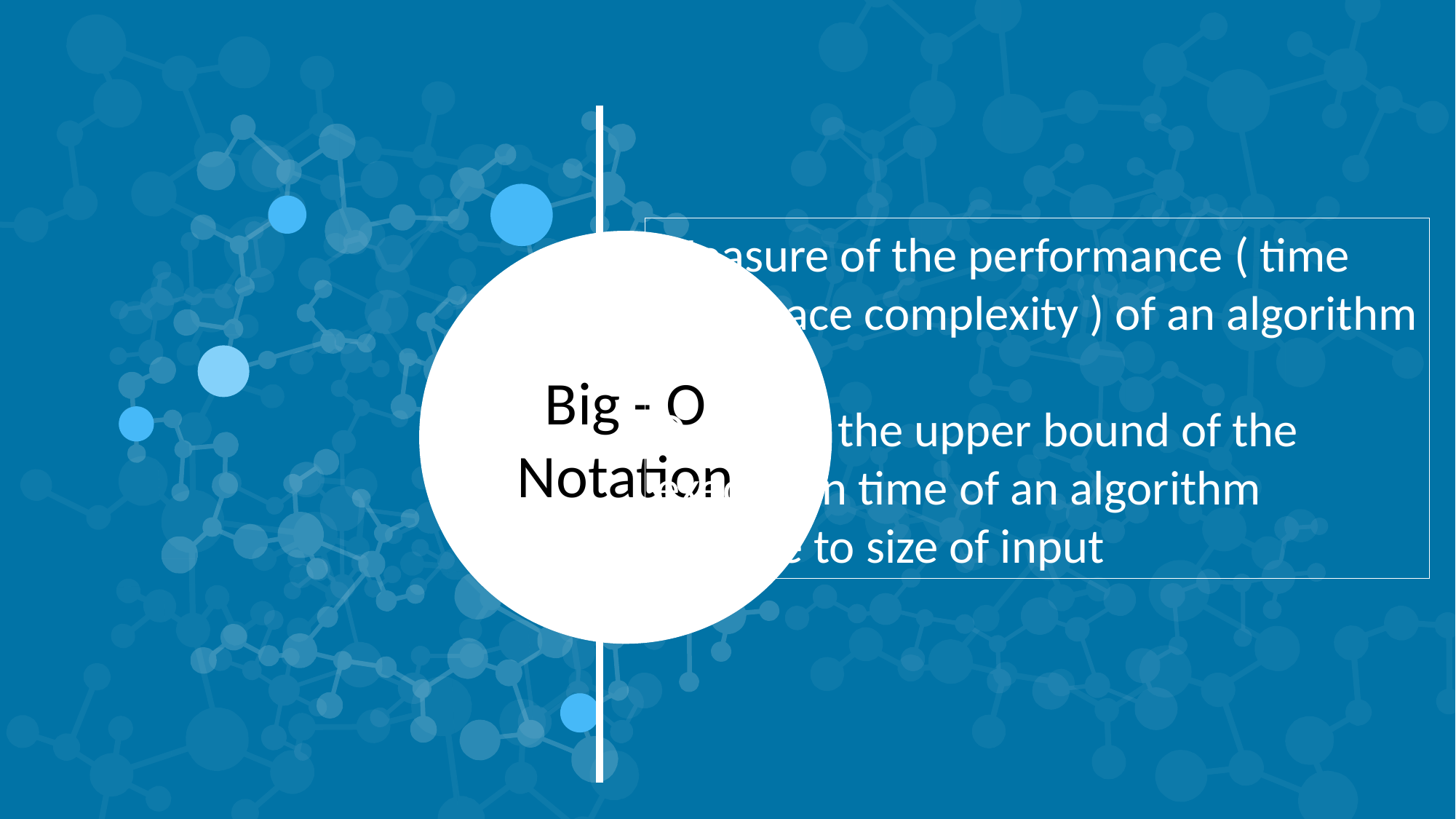

Measure of the performance ( time and space complexity ) of an algorithm

Describe the upper bound of the execution time of an algorithm
relative to size of input
Big - O
Notation